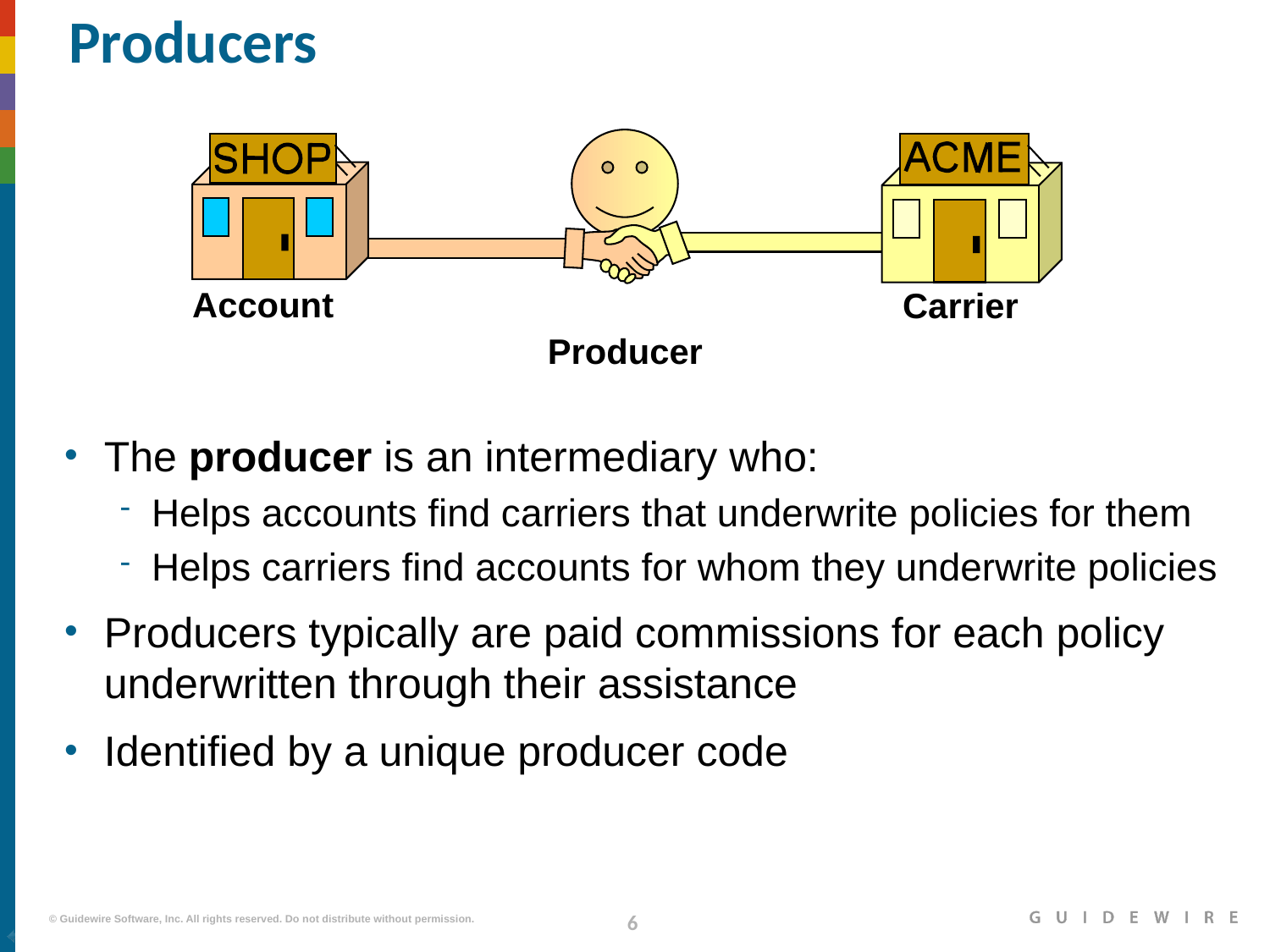

# Producers

Account

Carrier

Producer
The producer is an intermediary who:
Helps accounts find carriers that underwrite policies for them
Helps carriers find accounts for whom they underwrite policies
Producers typically are paid commissions for each policy underwritten through their assistance
Identified by a unique producer code